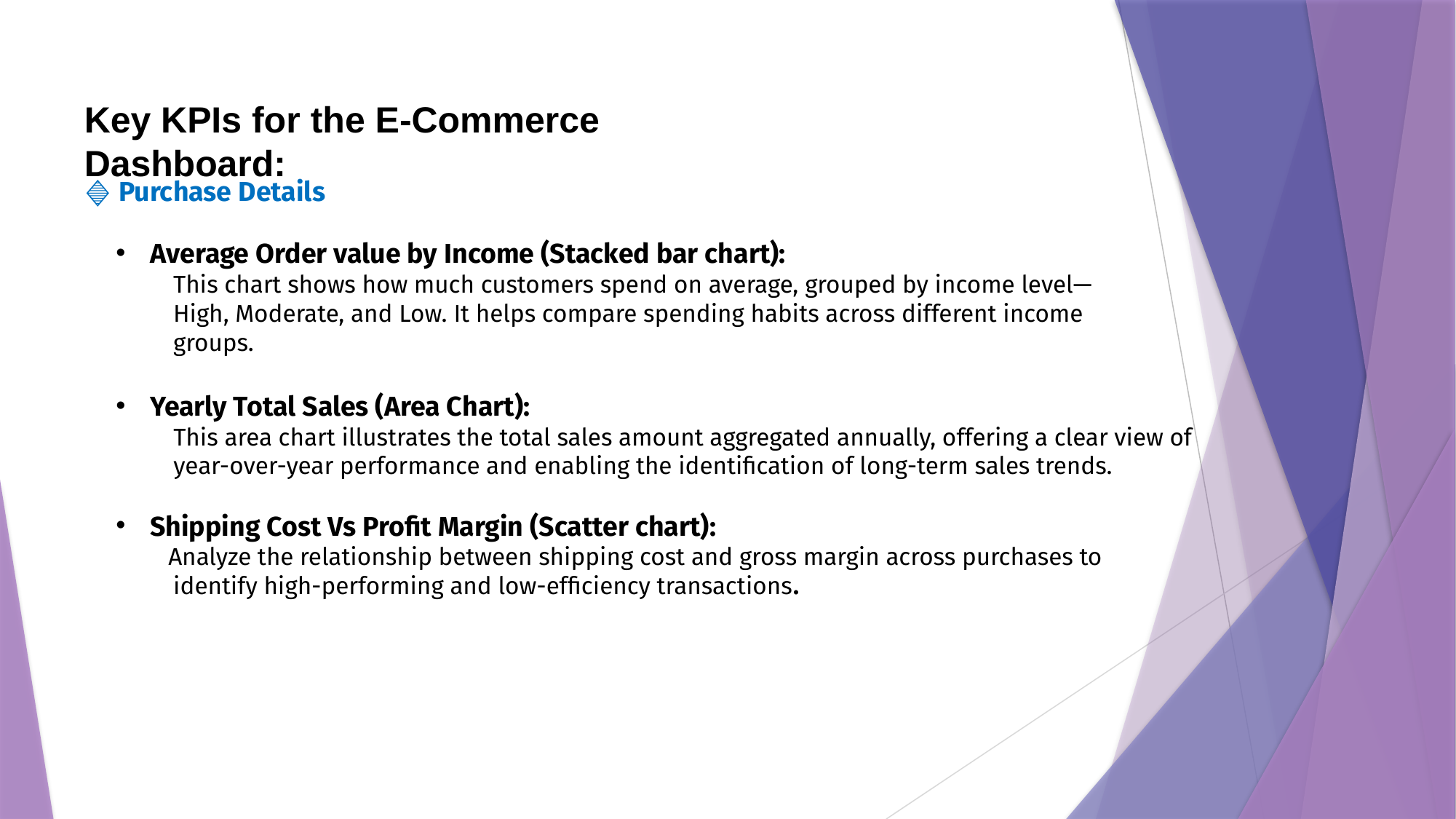

Key KPIs for the E-Commerce Dashboard:
🔷 Purchase Details

Average Order value by Income (Stacked bar chart):
         This chart shows how much customers spend on average, grouped by income level—
         High, Moderate, and Low. It helps compare spending habits across different income
         groups.

Yearly Total Sales (Area Chart):
              This area chart illustrates the total sales amount aggregated annually, offering a clear view of
              year-over-year performance and enabling the identification of long-term sales trends.

Shipping Cost Vs Profit Margin (Scatter chart):
         Analyze the relationship between shipping cost and gross margin across purchases to
         identify high-performing and low-efficiency transactions.